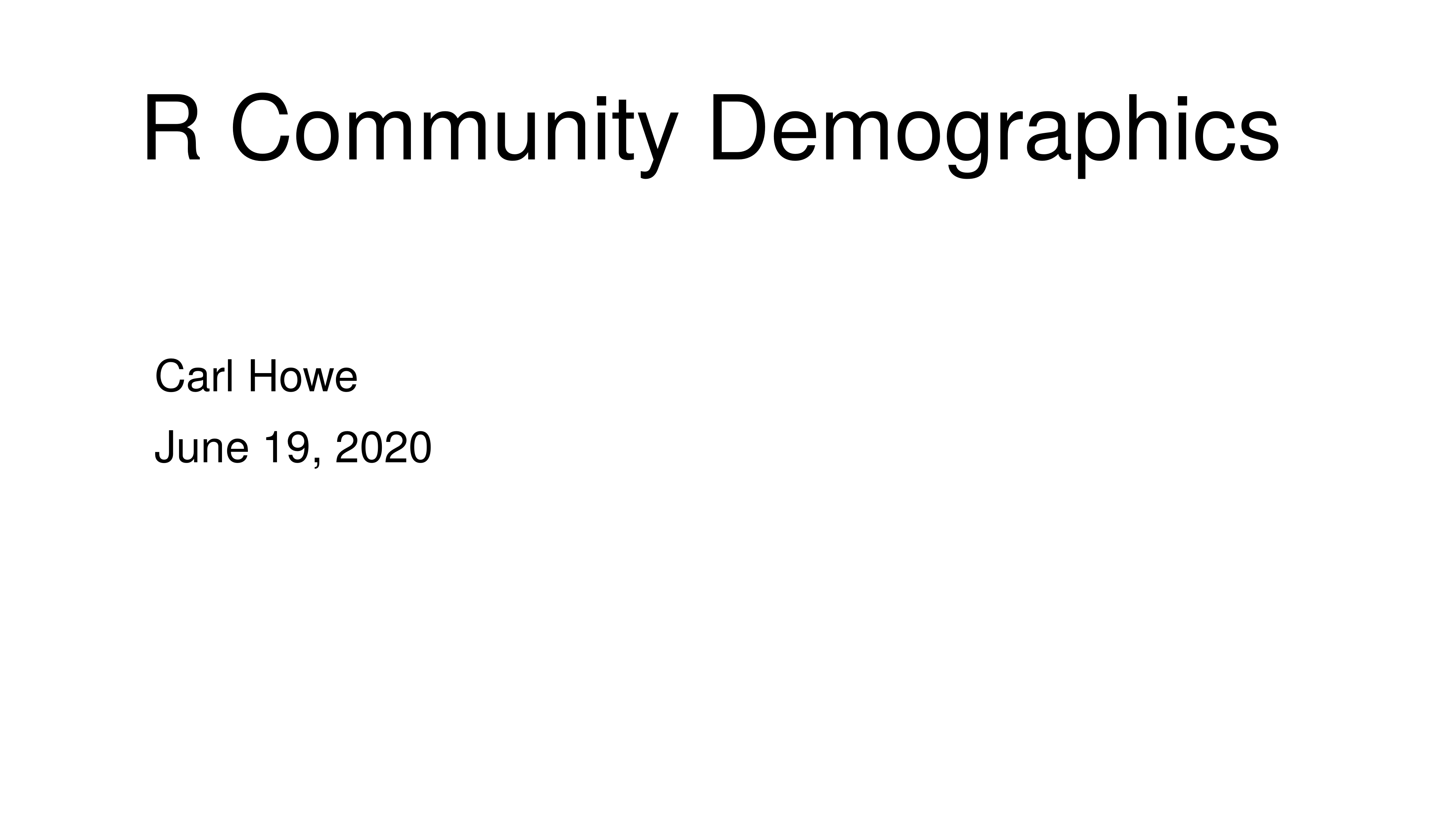

# R Community Demographics
Carl Howe
June 19, 2020